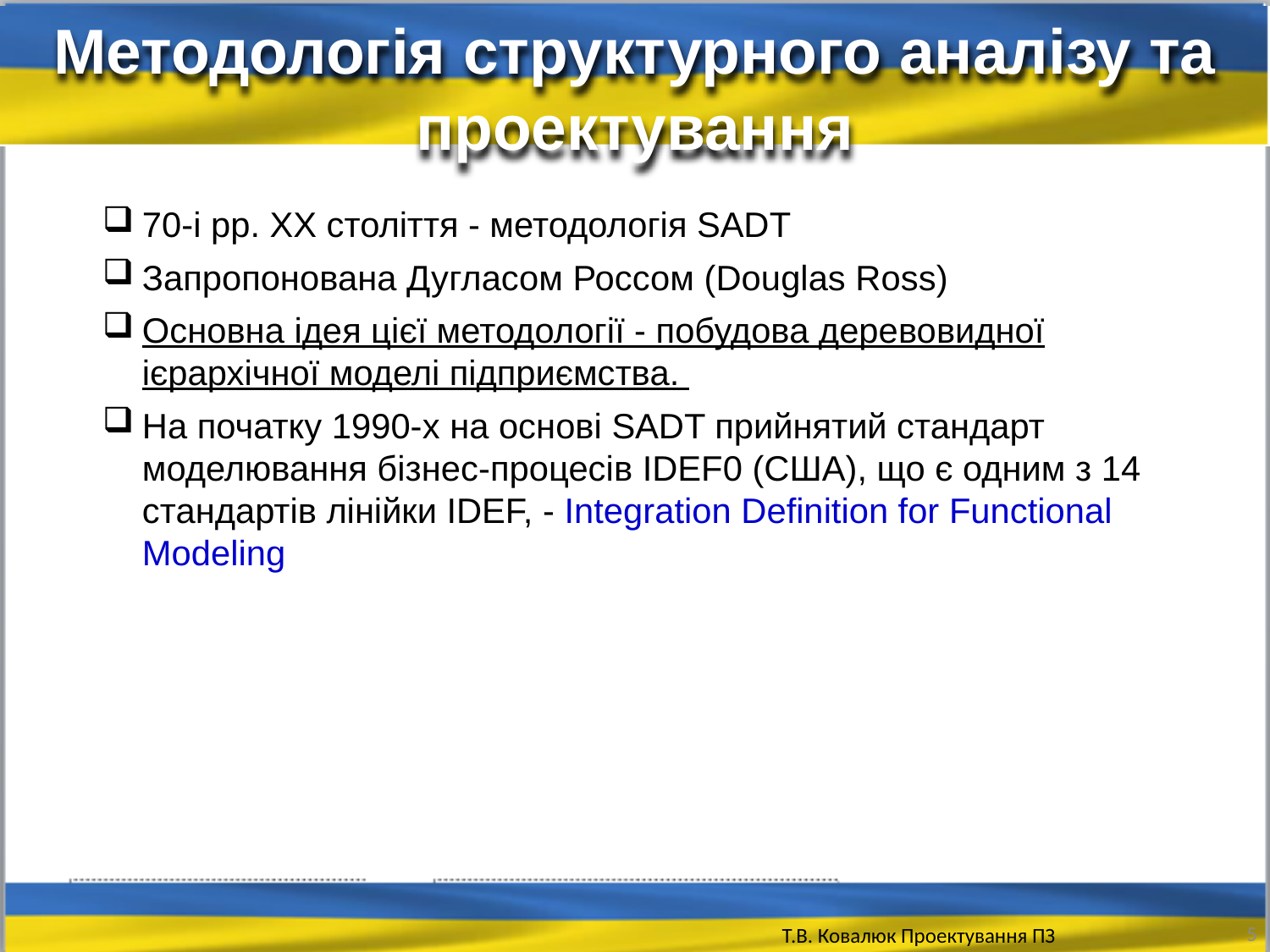

Методологія структурного аналізу та проектування
70-і рр. ХХ століття - методологія SADT
Запропонована Дугласом Россом (Douglas Ross)
Основна ідея цієї методології - побудова деревовидної ієрархічної моделі підприємства.
На початку 1990-х на основі SADT прийнятий стандарт моделювання бізнес-процесів IDEF0 (США), що є одним з 14 стандартів лінійки IDEF, - Integration Definition for Functional Modeling

5